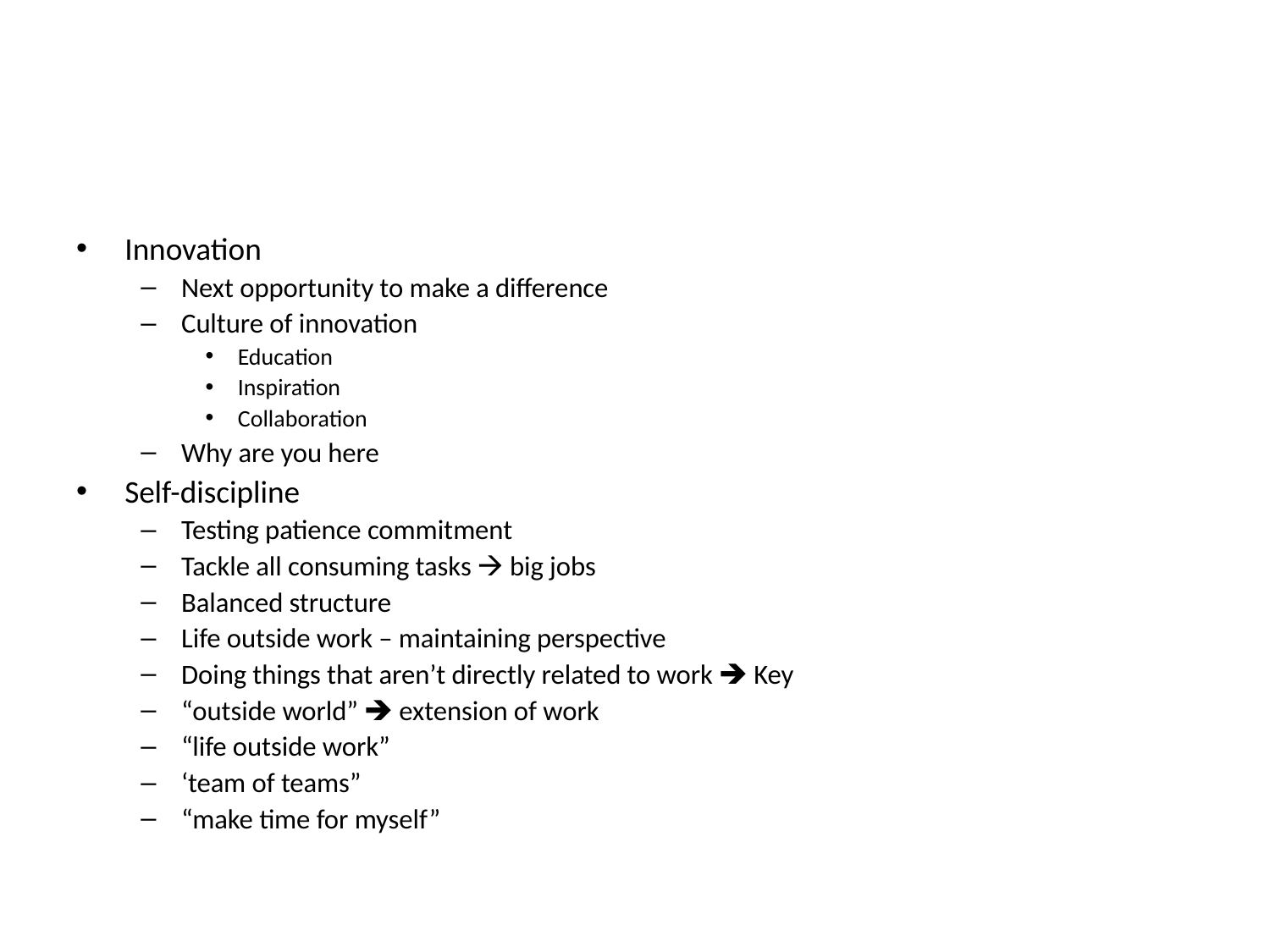

#
Innovation
Next opportunity to make a difference
Culture of innovation
Education
Inspiration
Collaboration
Why are you here
Self-discipline
Testing patience commitment
Tackle all consuming tasks 🡪 big jobs
Balanced structure
Life outside work – maintaining perspective
Doing things that aren’t directly related to work 🡺 Key
“outside world” 🡺 extension of work
“life outside work”
‘team of teams”
“make time for myself”